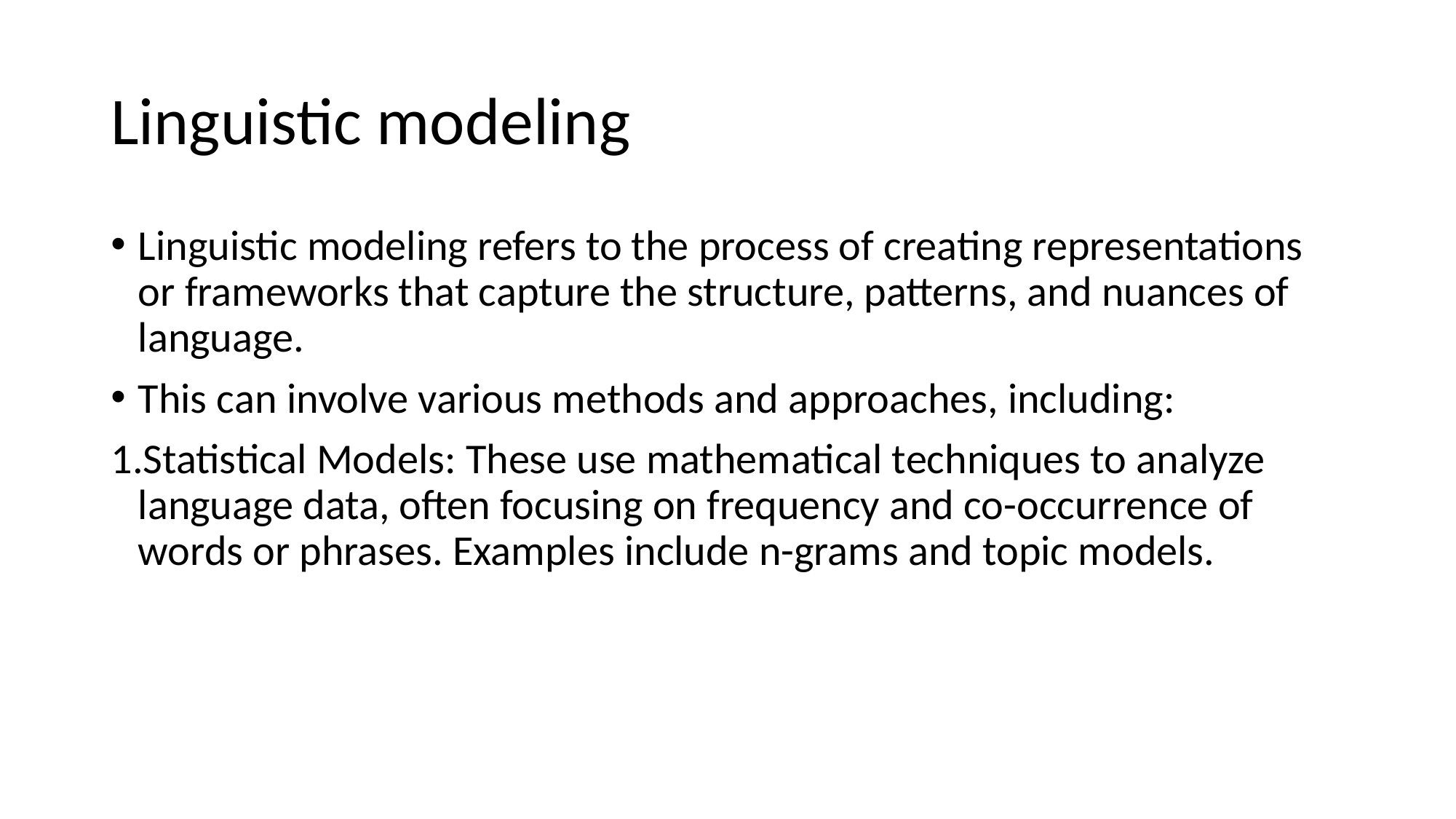

# Linguistic modeling
Linguistic modeling refers to the process of creating representations or frameworks that capture the structure, patterns, and nuances of language.
This can involve various methods and approaches, including:
Statistical Models: These use mathematical techniques to analyze language data, often focusing on frequency and co-occurrence of words or phrases. Examples include n-grams and topic models.